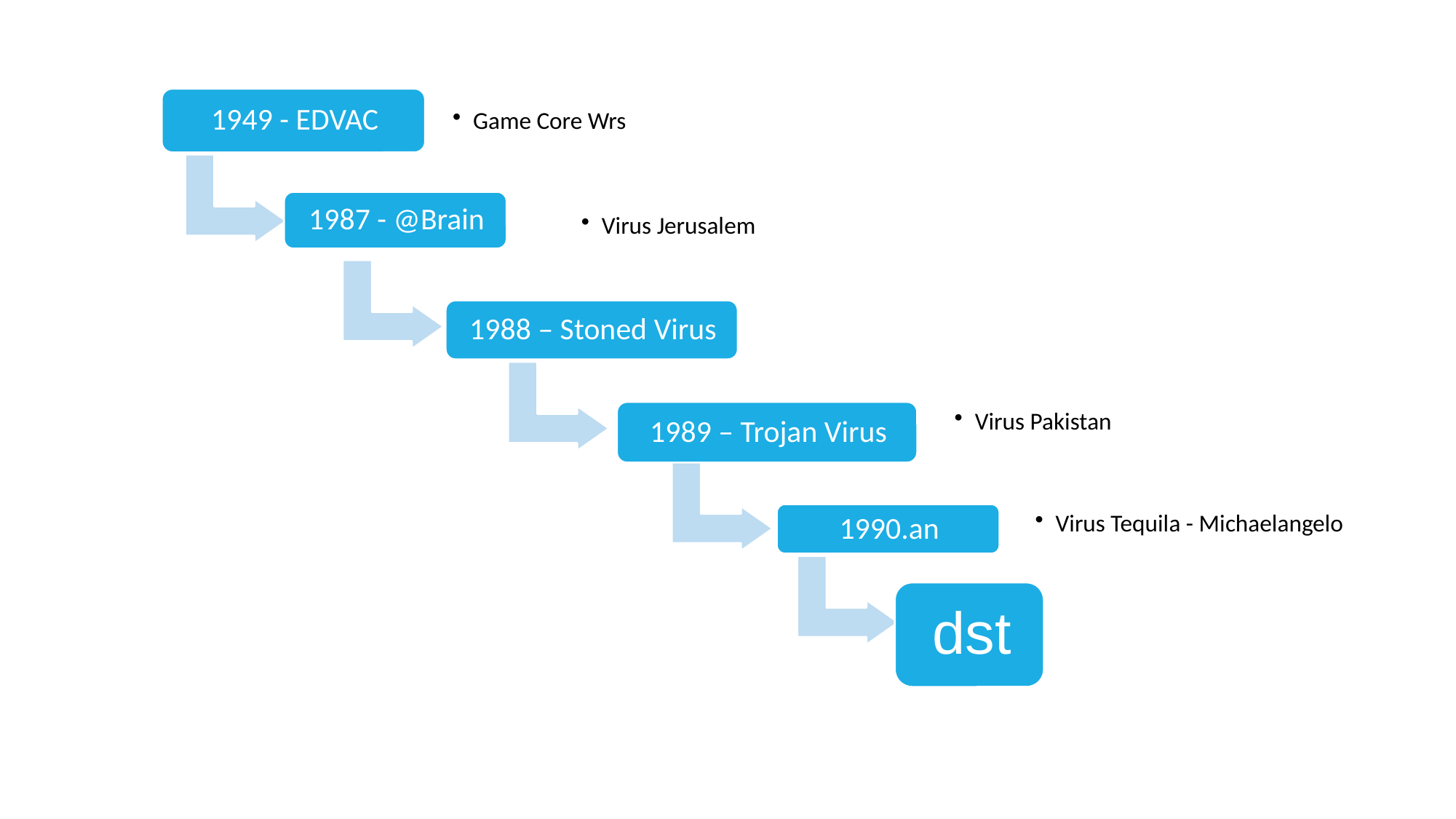

1949 - EDVAC
Game Core Wrs
1987 - @Brain
Virus Jerusalem
1988 – Stoned Virus
Virus Pakistan
1989 – Trojan Virus
1990.an
Virus Tequila - Michaelangelo
dst